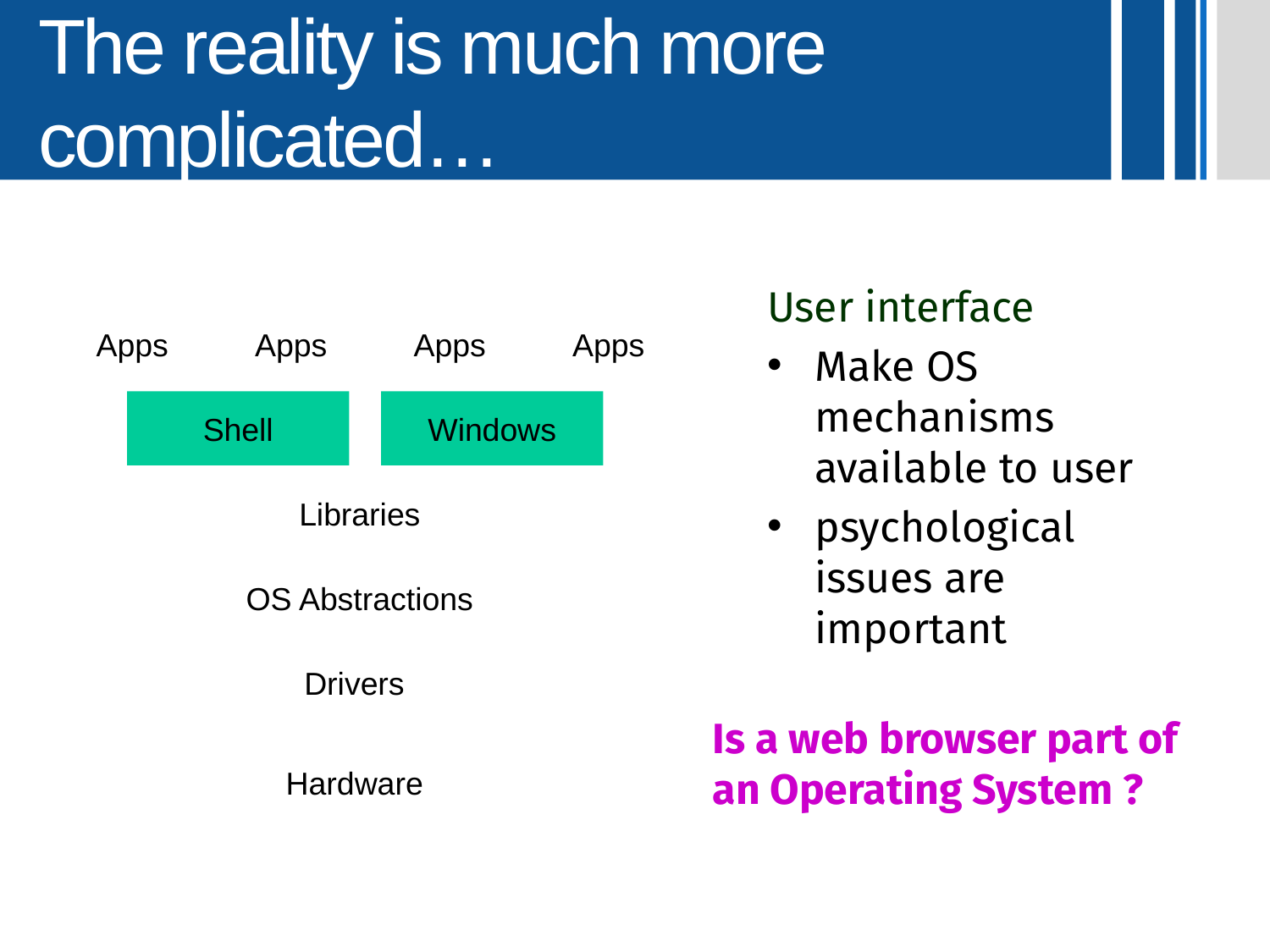

# The reality is much more complicated…
User interface
Make OS mechanisms available to user
psychological issues are important
Apps
Apps
Apps
Apps
Shell
Windows
Libraries
OS Abstractions
Drivers
Is a web browser part of an Operating System ?
Hardware